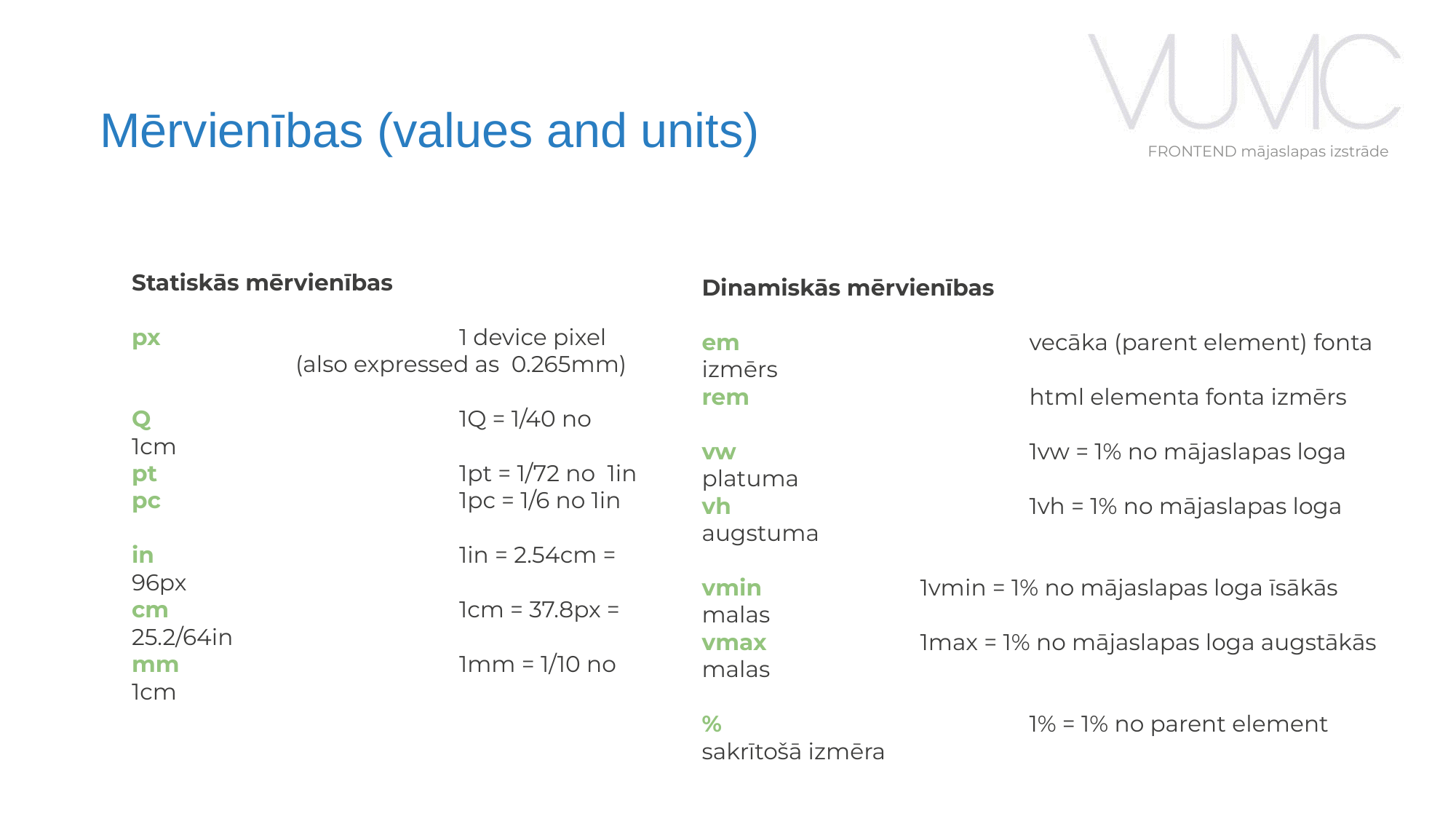

Mērvienības (values and units)
FRONTEND mājaslapas izstrāde

Statiskās mērvienības

px 		 	1 device pixel
(also expressed as  0.265mm)

Q 			1Q = 1/40 no 1cm
pt			1pt = 1/72 no  1in
pc 			1pc = 1/6 no 1in

in 			1in = 2.54cm = 96px
cm 			1cm = 37.8px = 25.2/64in
mm			1mm = 1/10 no 1cm
Dinamiskās mērvienības

em			vecāka (parent element) fonta izmērs
rem			html elementa fonta izmērs

vw			1vw = 1% no mājaslapas loga platuma
vh			1vh = 1% no mājaslapas loga augstuma

vmin		1vmin = 1% no mājaslapas loga īsākās malas
vmax		1max = 1% no mājaslapas loga augstākās malas

%			1% = 1% no parent element sakrītošā izmēra
16